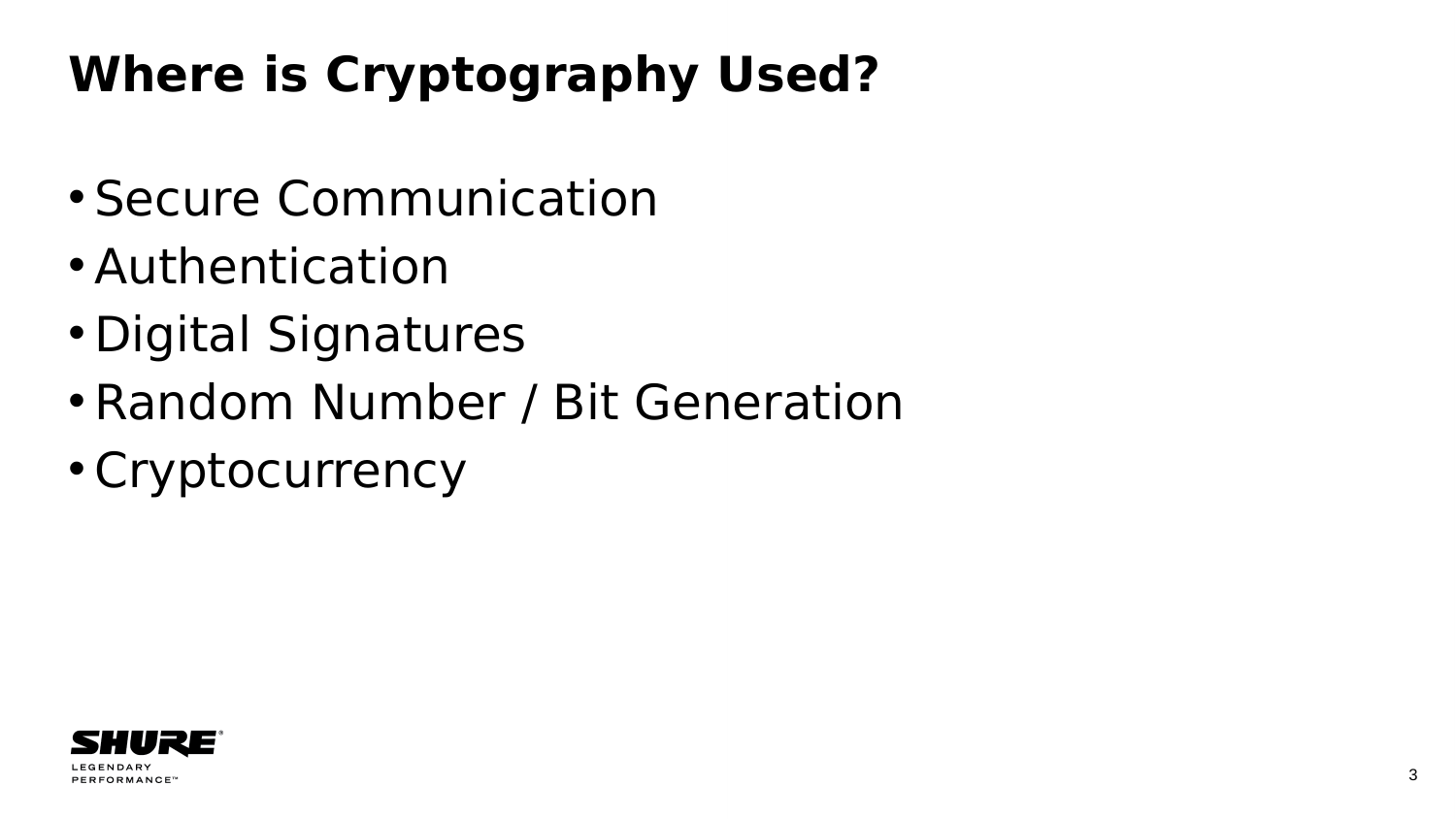

Where is Cryptography Used?
Secure Communication
Authentication
Digital Signatures
Random Number / Bit Generation
Cryptocurrency
3